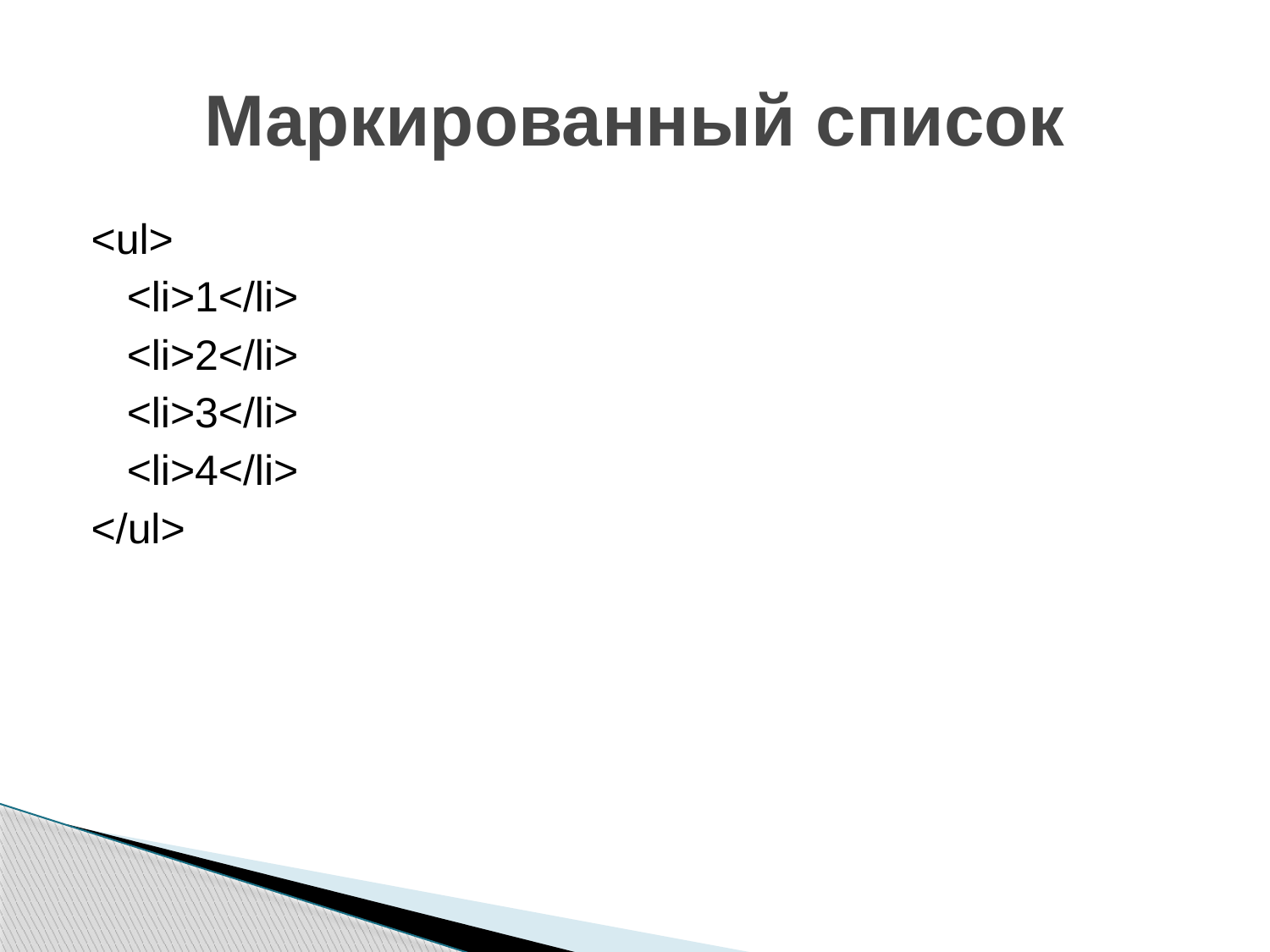

# Маркированный список
<ul>
	<li>1</li>
	<li>2</li>
	<li>3</li>
	<li>4</li>
</ul>